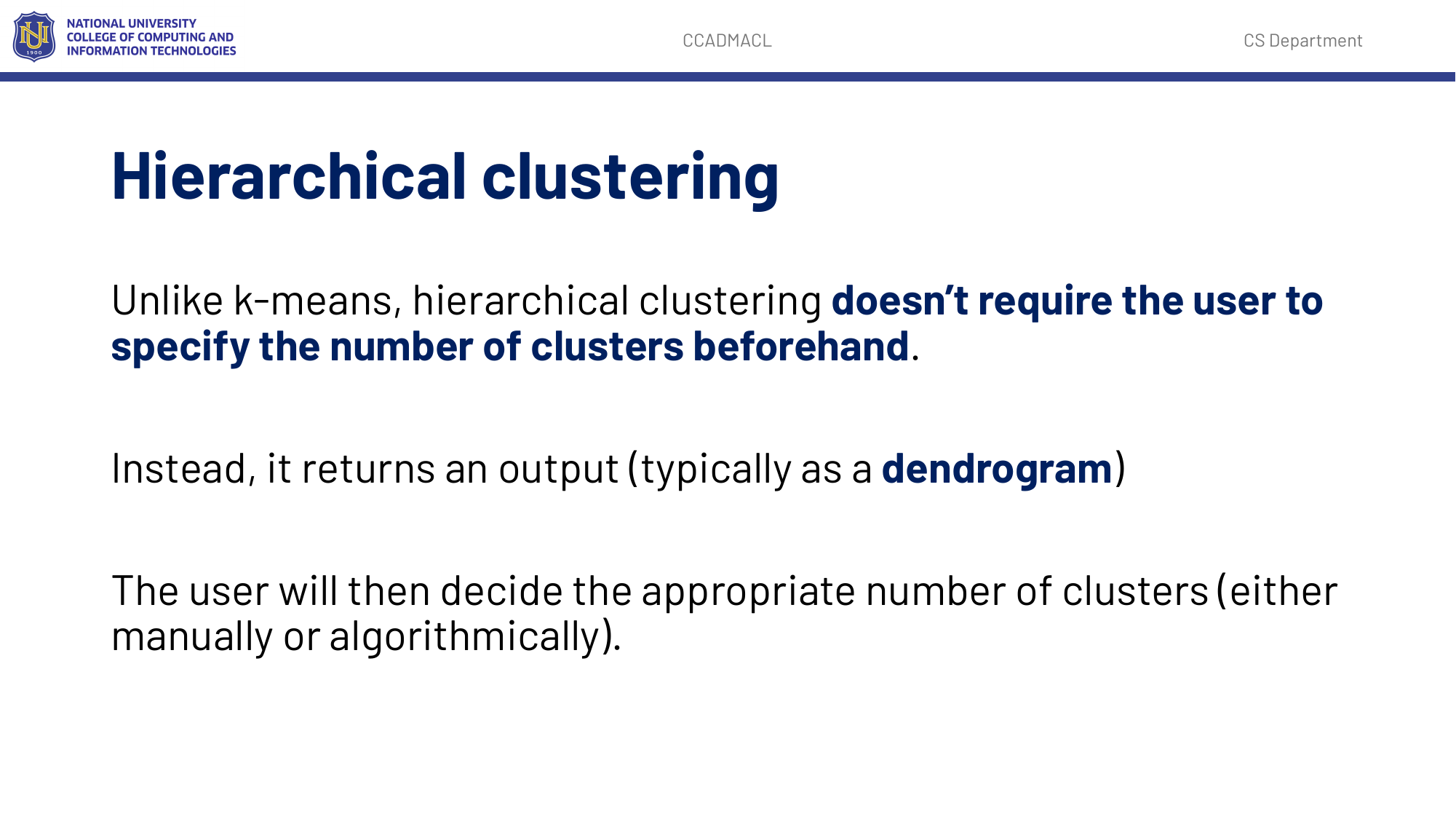

# Hierarchical clustering
Unlike k-means, hierarchical clustering doesn’t require the user to specify the number of clusters beforehand.

Instead, it returns an output (typically as a dendrogram)

The user will then decide the appropriate number of clusters (either manually or algorithmically).